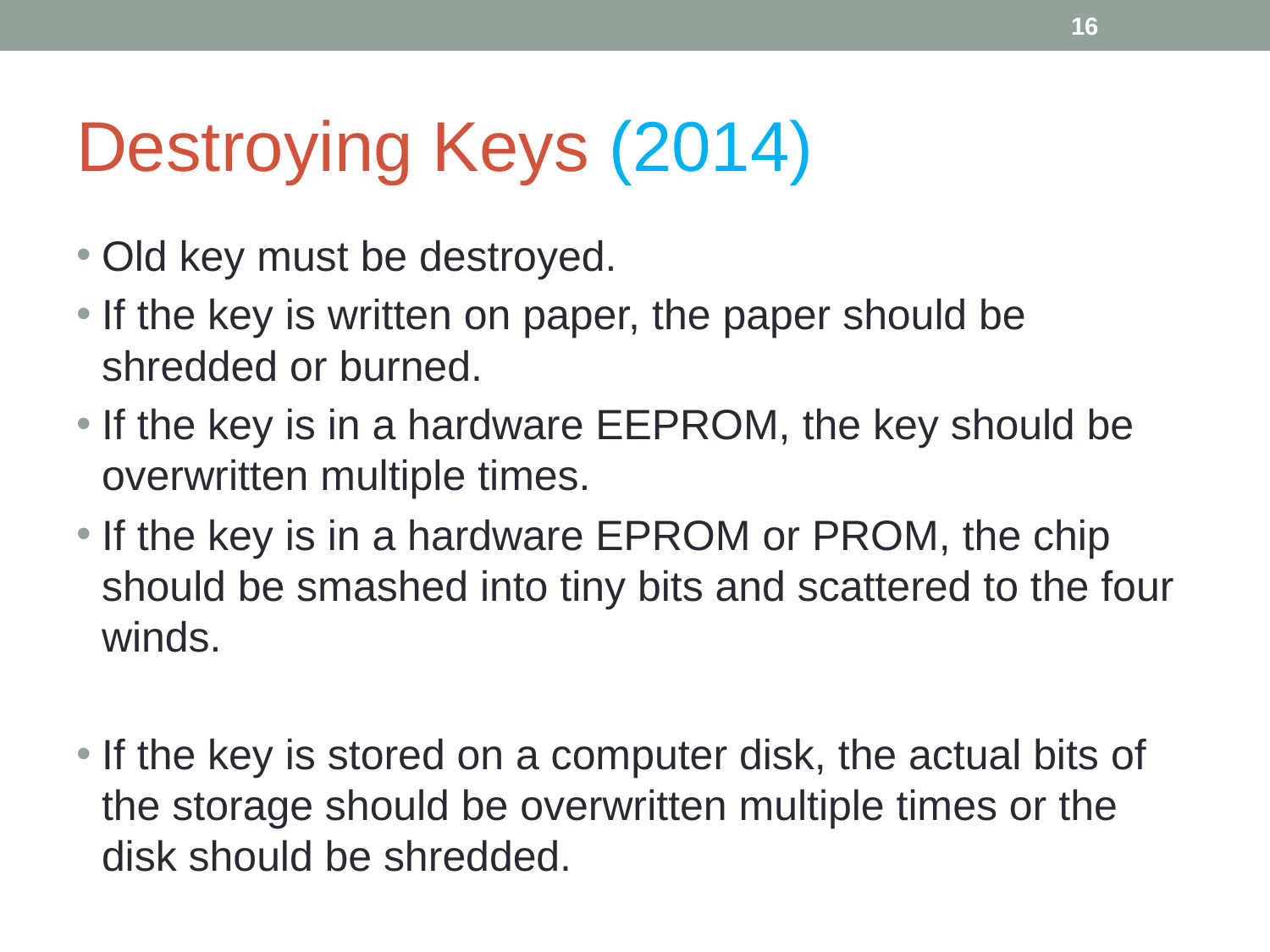

16
# Destroying Keys (2014)
Old key must be destroyed.
If the key is written on paper, the paper should be shredded or burned.
If the key is in a hardware EEPROM, the key should be overwritten multiple times.
If the key is in a hardware EPROM or PROM, the chip should be smashed into tiny bits and scattered to the four winds.

If the key is stored on a computer disk, the actual bits of the storage should be overwritten multiple times or the disk should be shredded.